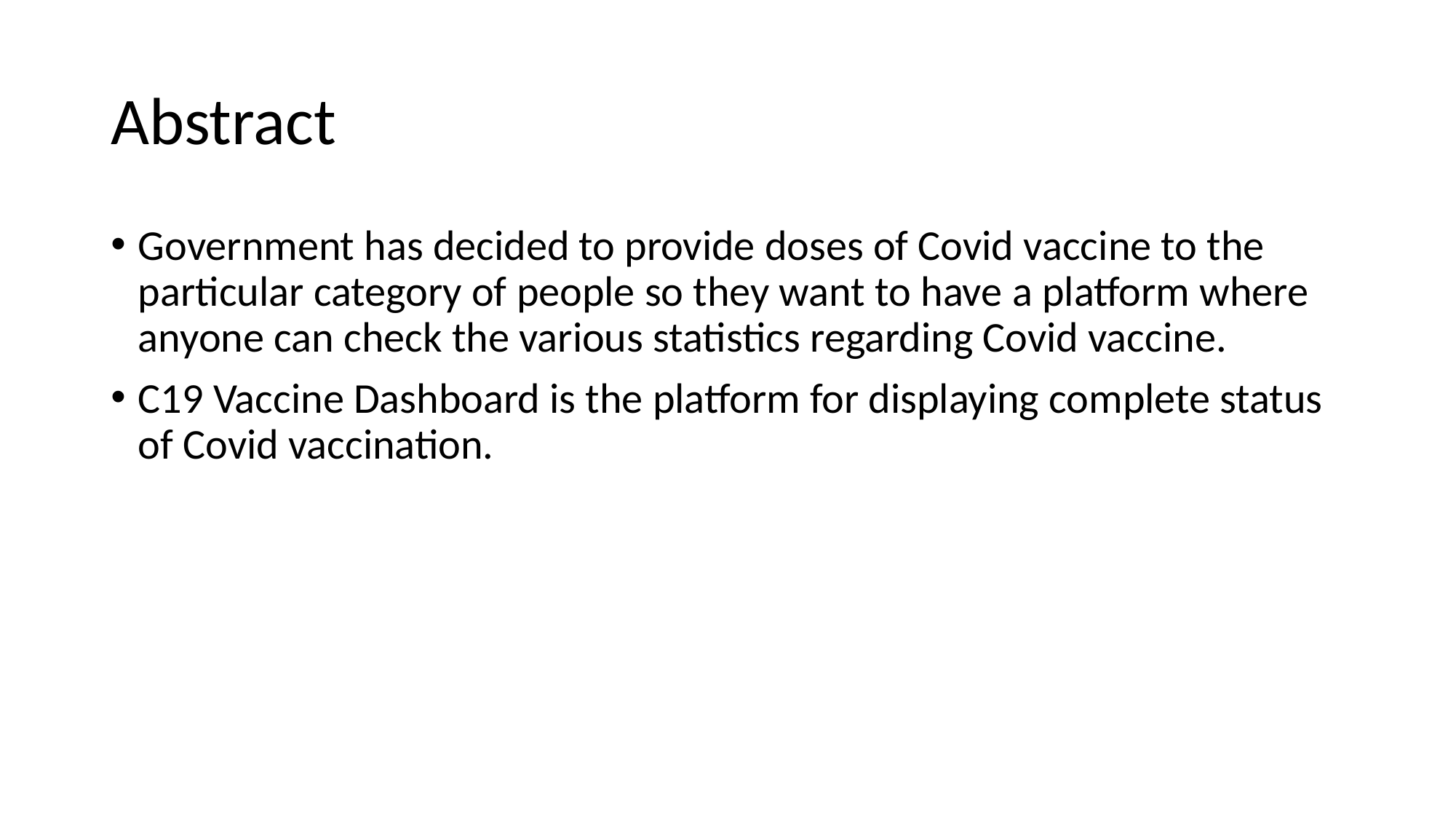

# Abstract
Government has decided to provide doses of Covid vaccine to the particular category of people so they want to have a platform where anyone can check the various statistics regarding Covid vaccine.
C19 Vaccine Dashboard is the platform for displaying complete status of Covid vaccination.